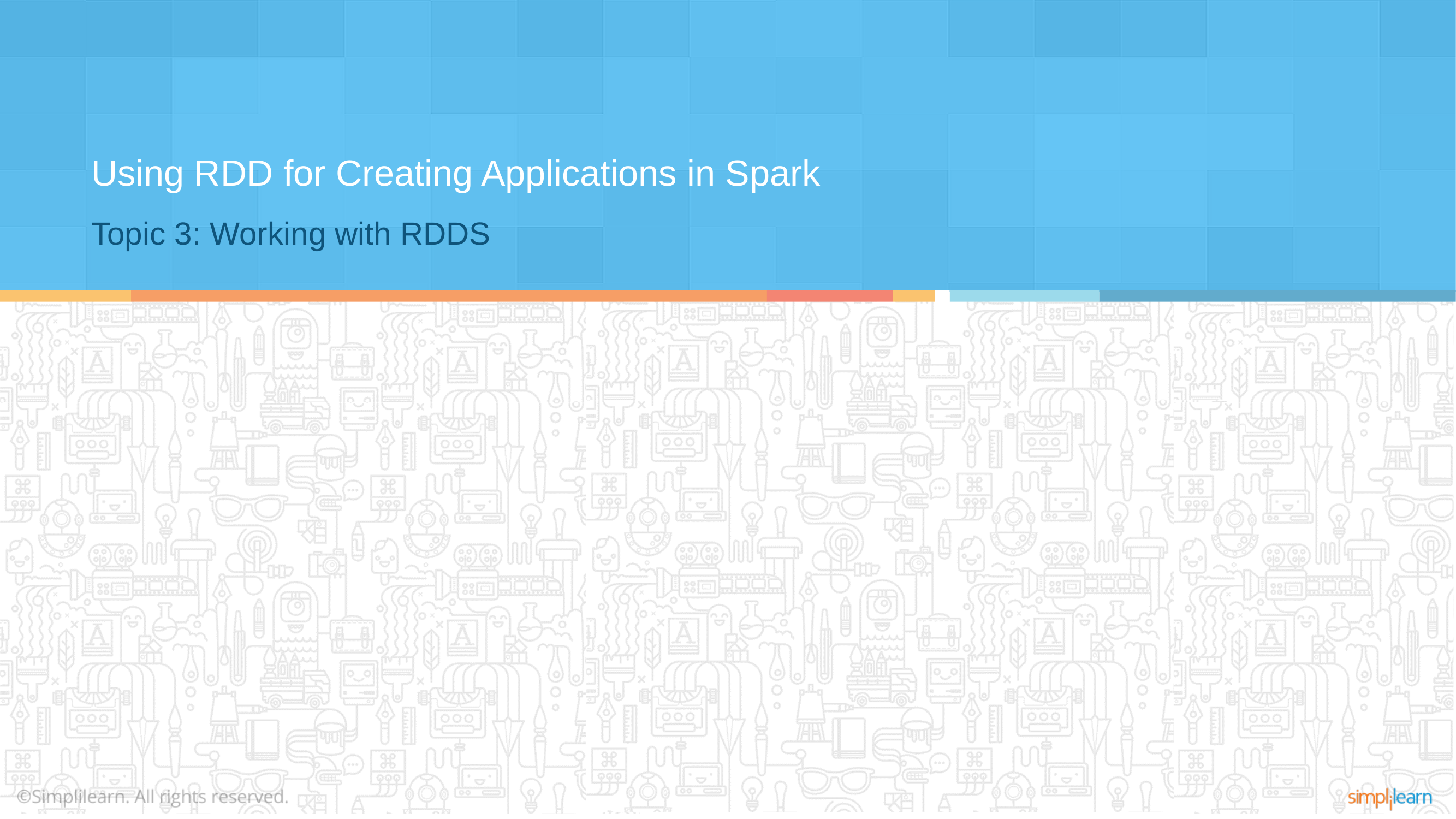

Using RDD for Creating Applications in Spark
Topic 3: Working with RDDS